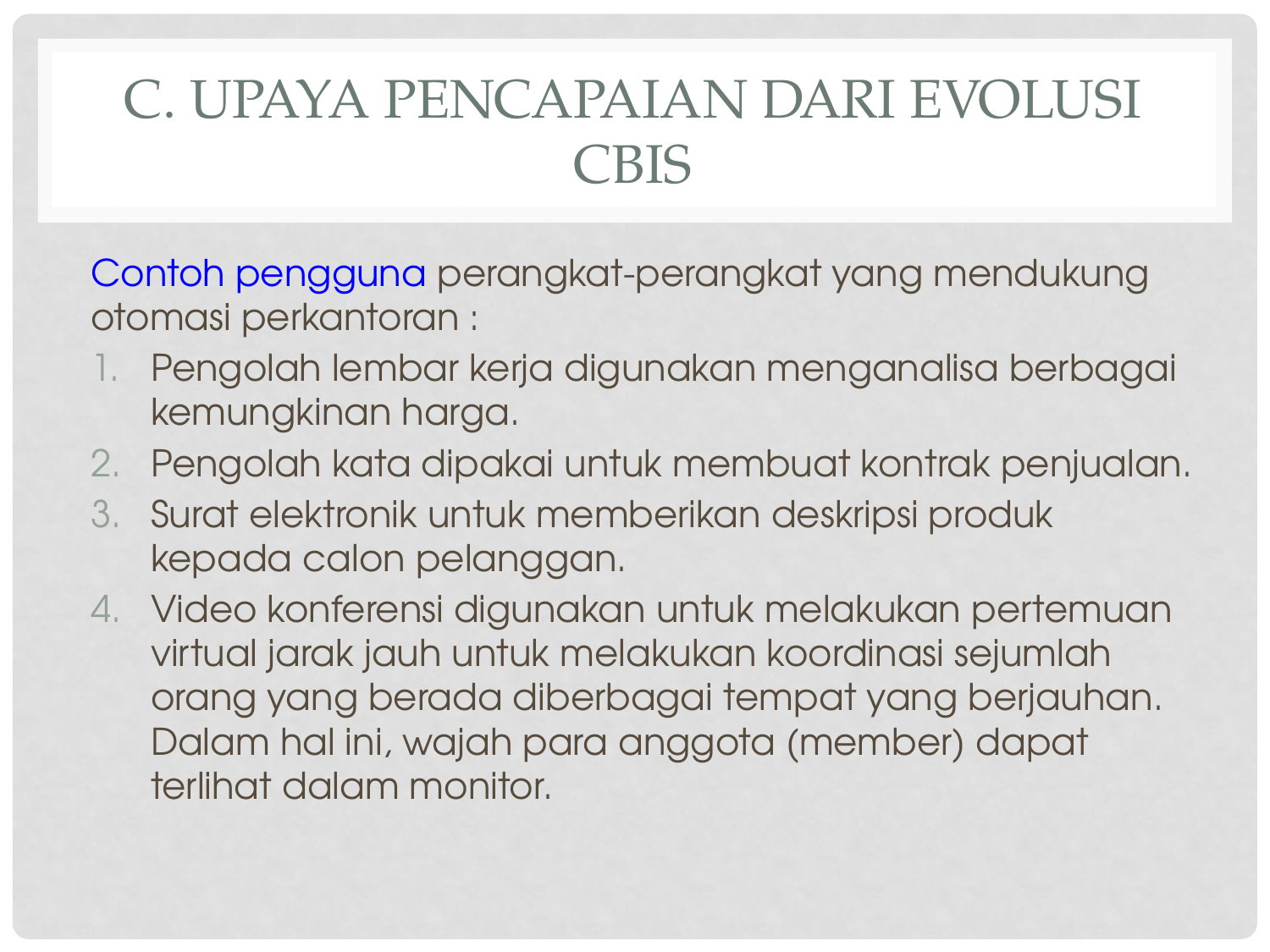

# C. UPAYA PENCAPAIAN DARI EVOLUSI CBIS
Contoh pengguna perangkat-perangkat yang mendukung otomasi perkantoran :
Pengolah lembar kerja digunakan menganalisa berbagai kemungkinan harga.
Pengolah kata dipakai untuk membuat kontrak penjualan.
Surat elektronik untuk memberikan deskripsi produk kepada calon pelanggan.
Video konferensi digunakan untuk melakukan pertemuan virtual jarak jauh untuk melakukan koordinasi sejumlah orang yang berada diberbagai tempat yang berjauhan. Dalam hal ini, wajah para anggota (member) dapat terlihat dalam monitor.